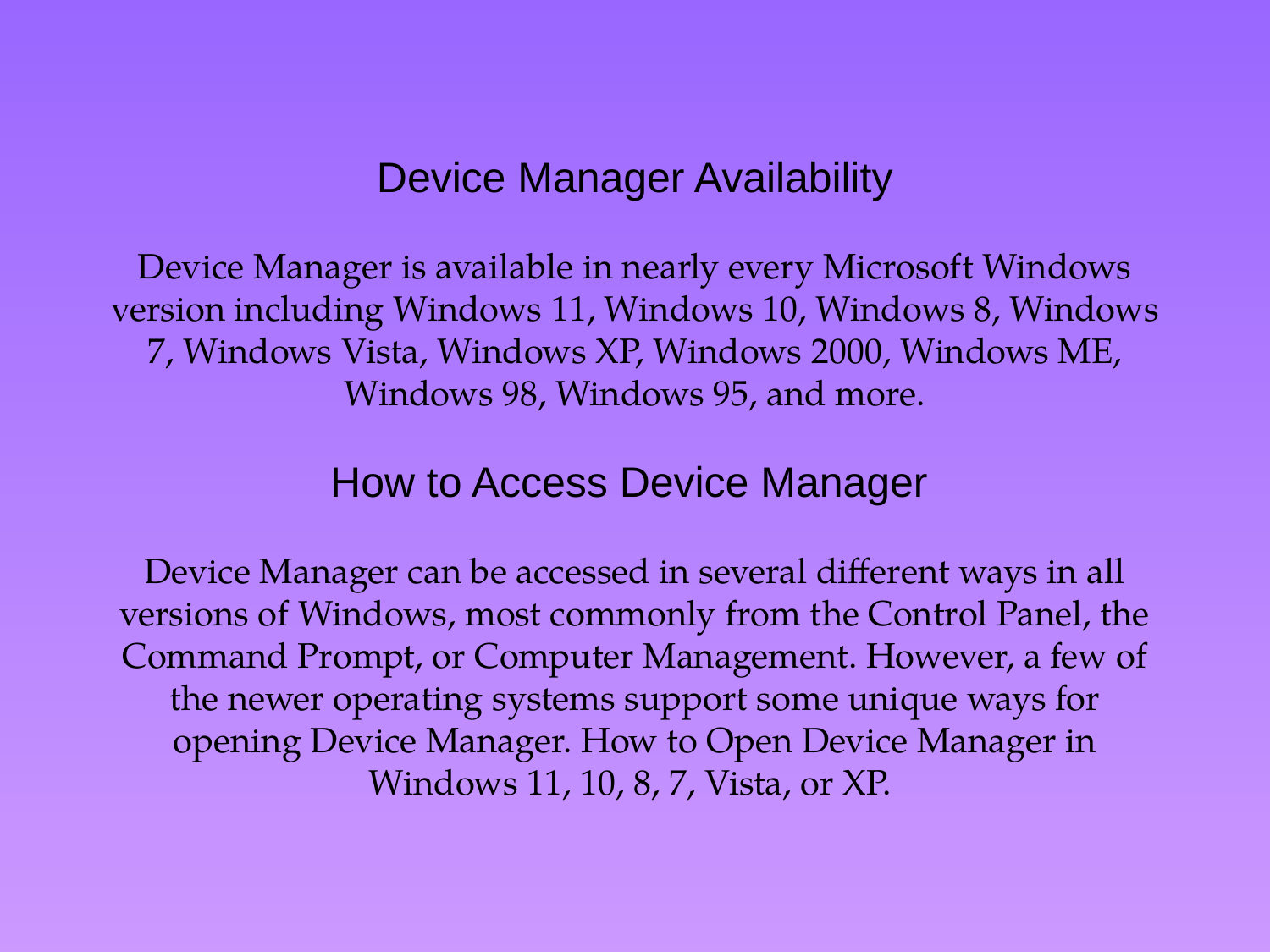

# Device Manager Availability Device Manager is available in nearly every Microsoft Windows version including Windows 11, Windows 10, Windows 8, Windows 7, Windows Vista, Windows XP, Windows 2000, Windows ME, Windows 98, Windows 95, and more. How to Access Device Manager Device Manager can be accessed in several different ways in all versions of Windows, most commonly from the Control Panel, the Command Prompt, or Computer Management. However, a few of the newer operating systems support some unique ways for opening Device Manager. How to Open Device Manager in Windows 11, 10, 8, 7, Vista, or XP.